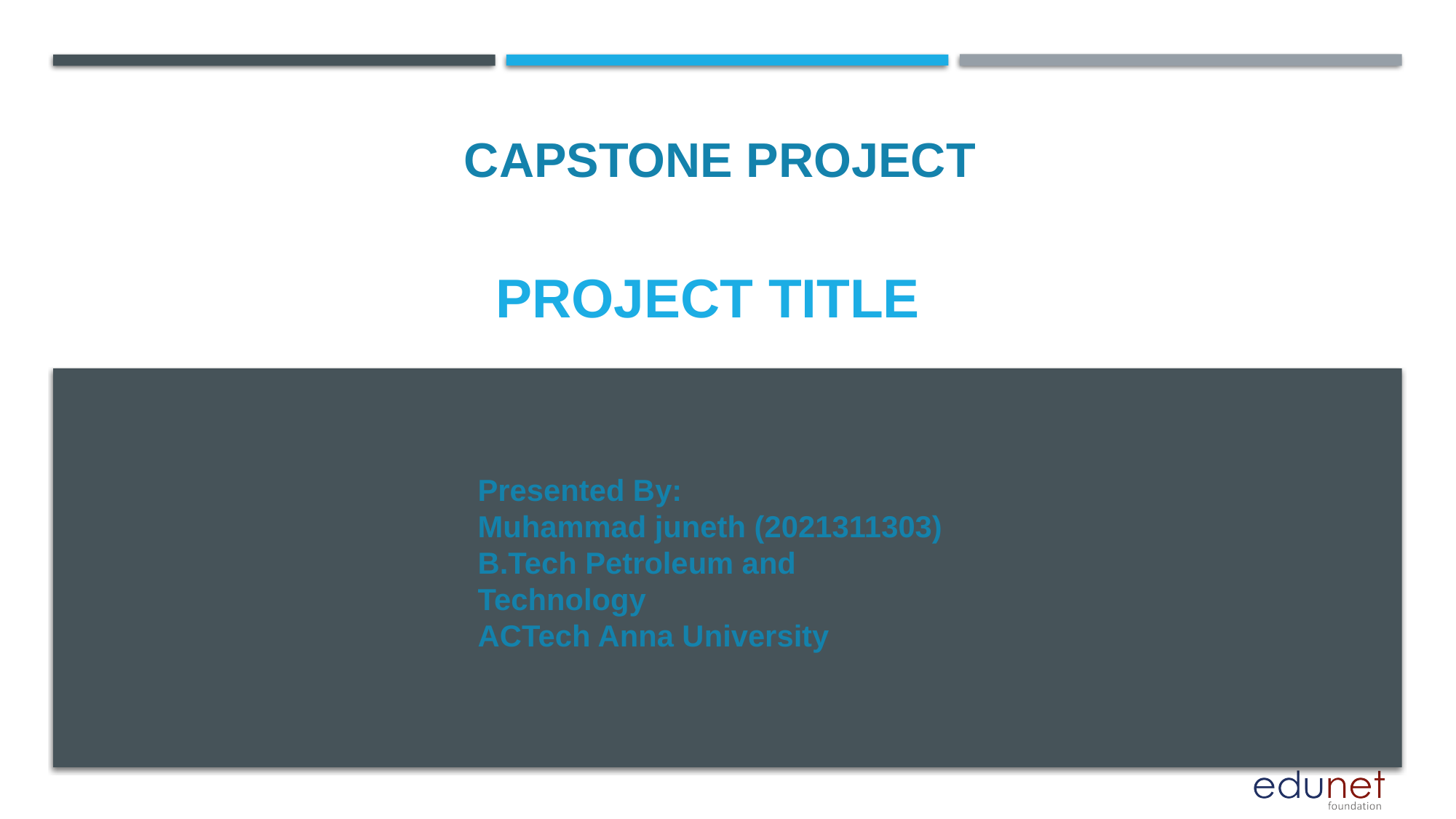

CAPSTONE PROJECT
# PROJECT TITLE
Presented By:
Muhammad juneth (2021311303)
B.Tech Petroleum and Technology
ACTech Anna University